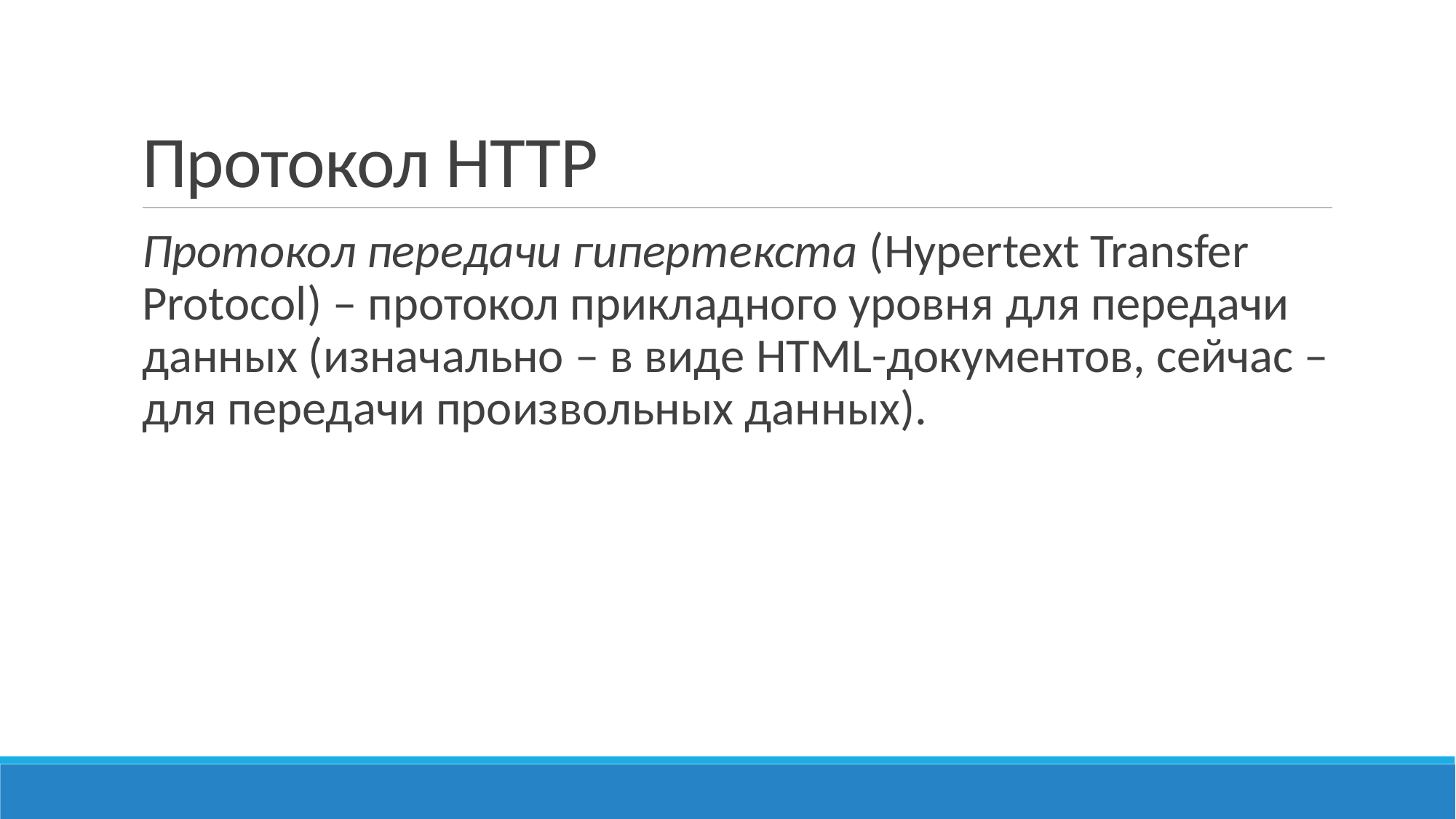

# Протокол HTTP
Протокол передачи гипертекста (Hypertext Transfer Protocol) – протокол прикладного уровня для передачи данных (изначально – в виде HTML-документов, сейчас – для передачи произвольных данных).